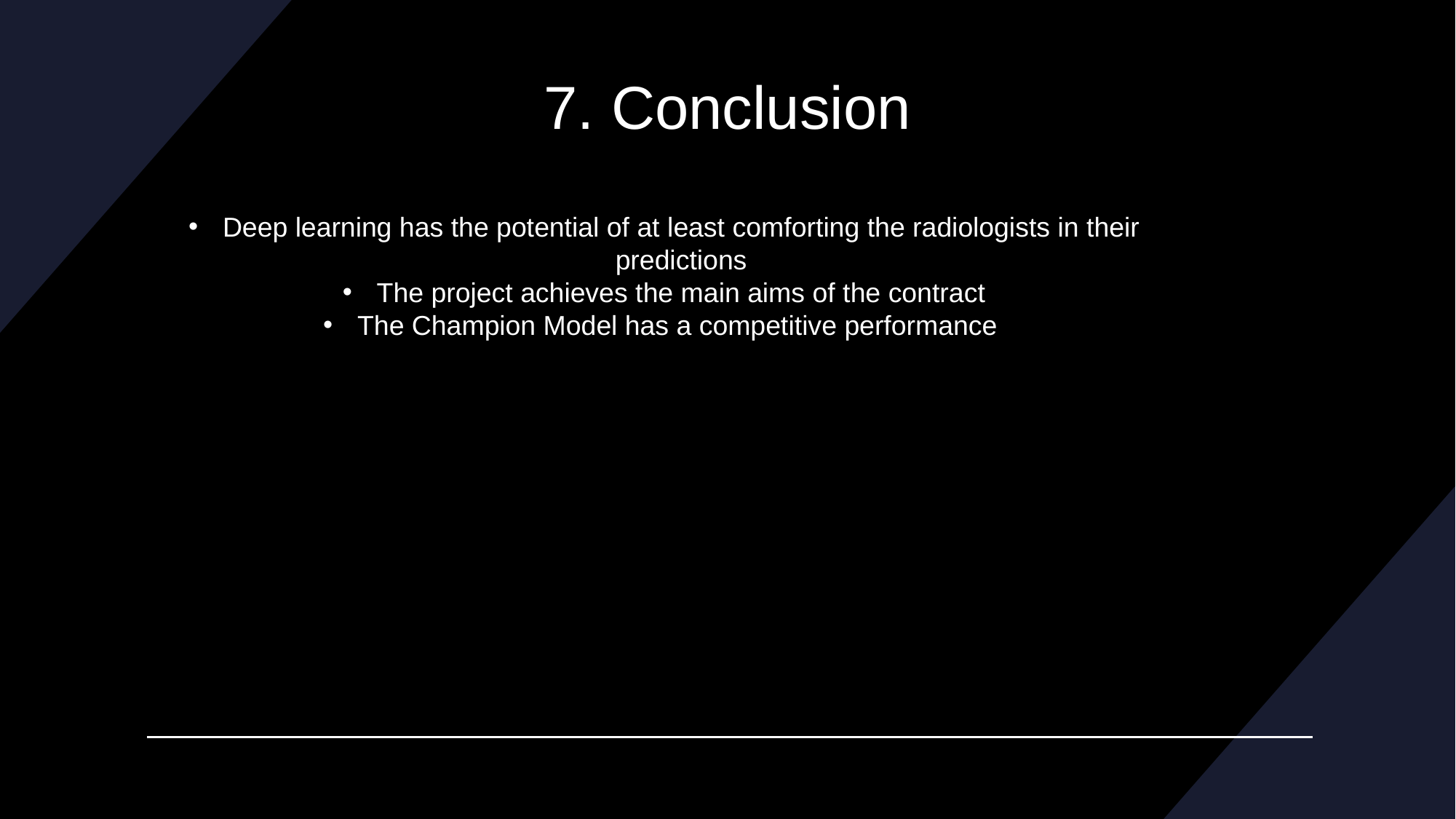

# 7. Conclusion
Deep learning has the potential of at least comforting the radiologists in their predictions
The project achieves the main aims of the contract
The Champion Model has a competitive performance